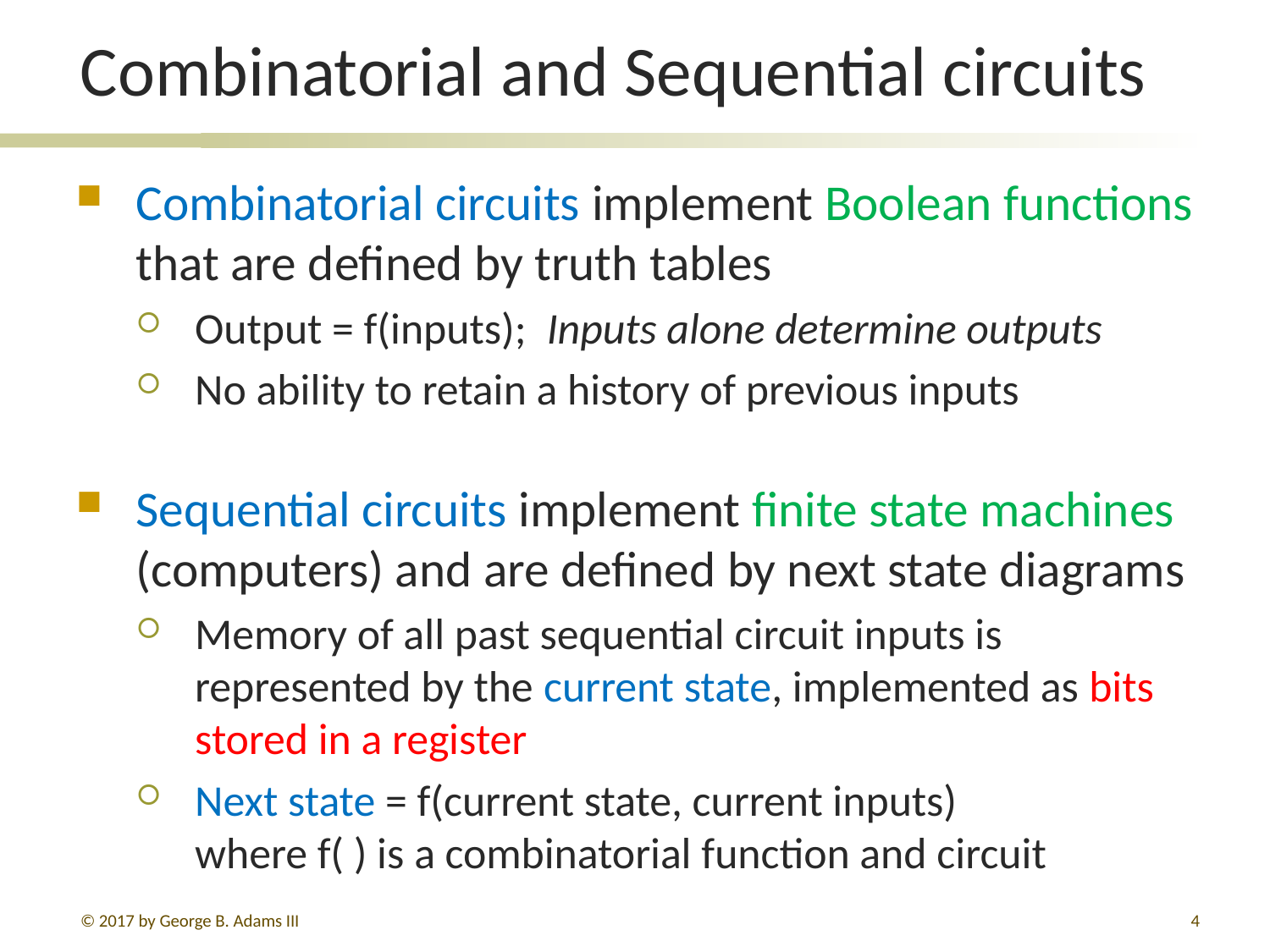

# Combinatorial and Sequential circuits
Combinatorial circuits implement Boolean functions that are defined by truth tables
Output = f(inputs);  Inputs alone determine outputs
No ability to retain a history of previous inputs
Sequential circuits implement finite state machines (computers) and are defined by next state diagrams
Memory of all past sequential circuit inputs is represented by the current state, implemented as bits stored in a register
Next state = f(current state, current inputs)
where f( ) is a combinatorial function and circuit
© 2017 by George B. Adams III
4